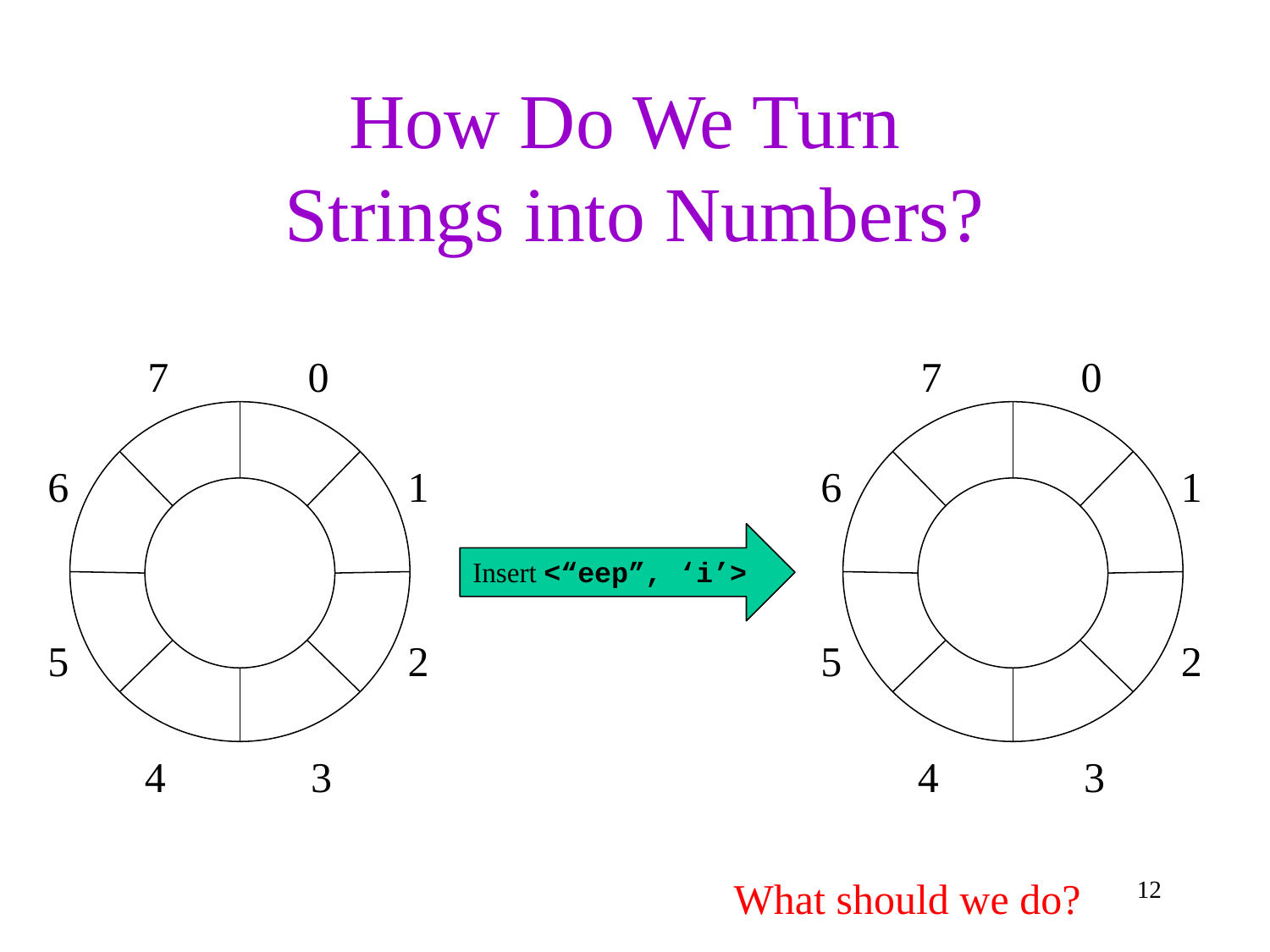

# How Do We Turn Strings into Numbers?
7
0

6
1

5
2
4
3
7
0

6
1

5
2
4
3
Insert <“eep”, ‘i’>
What should we do?
12